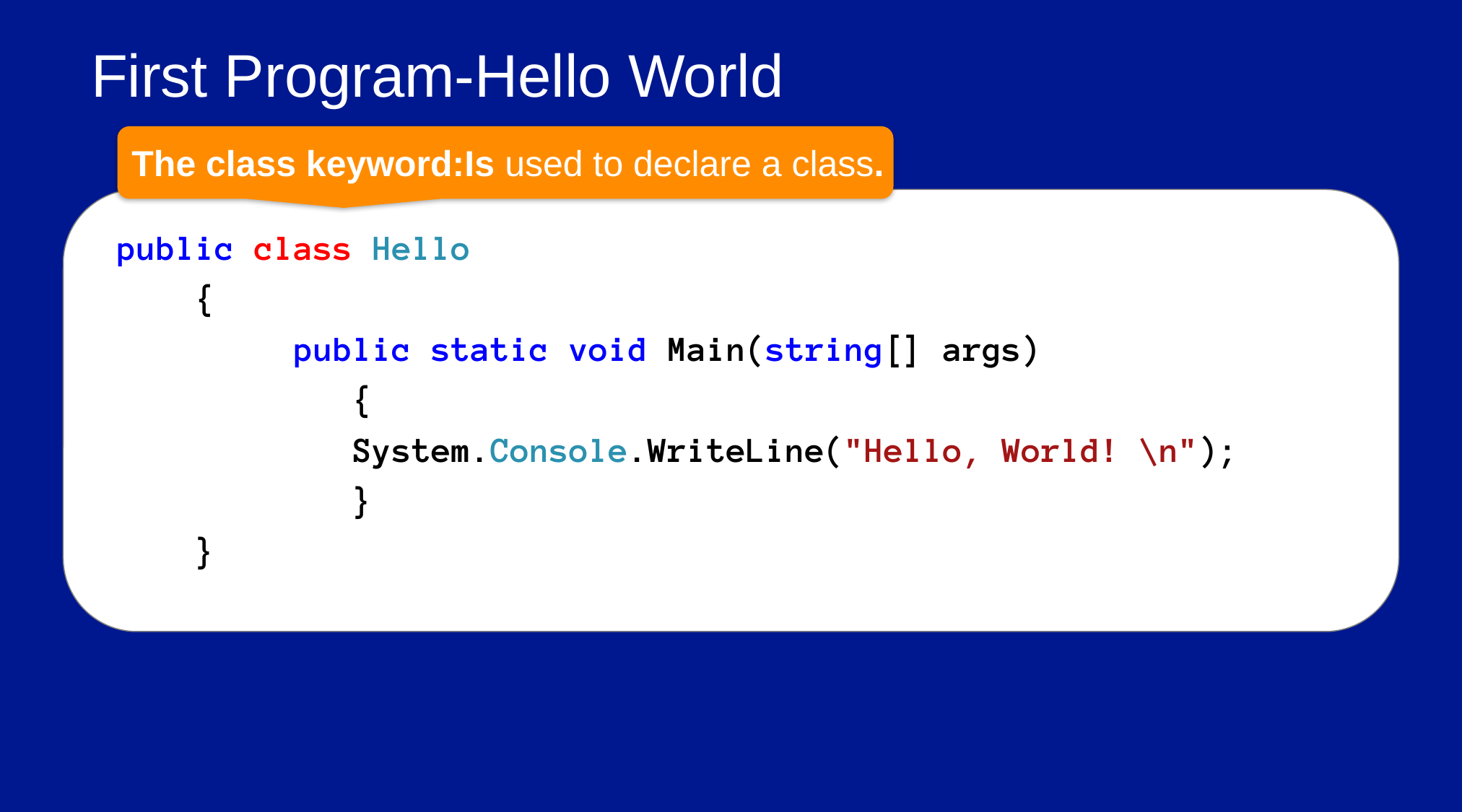

# First Program-Hello World
The class keyword:Is used to declare a class.
public class Hello
    {
         public static void Main(string[] args)
            {
            System.Console.WriteLine("Hello, World! \n");
            }
    }